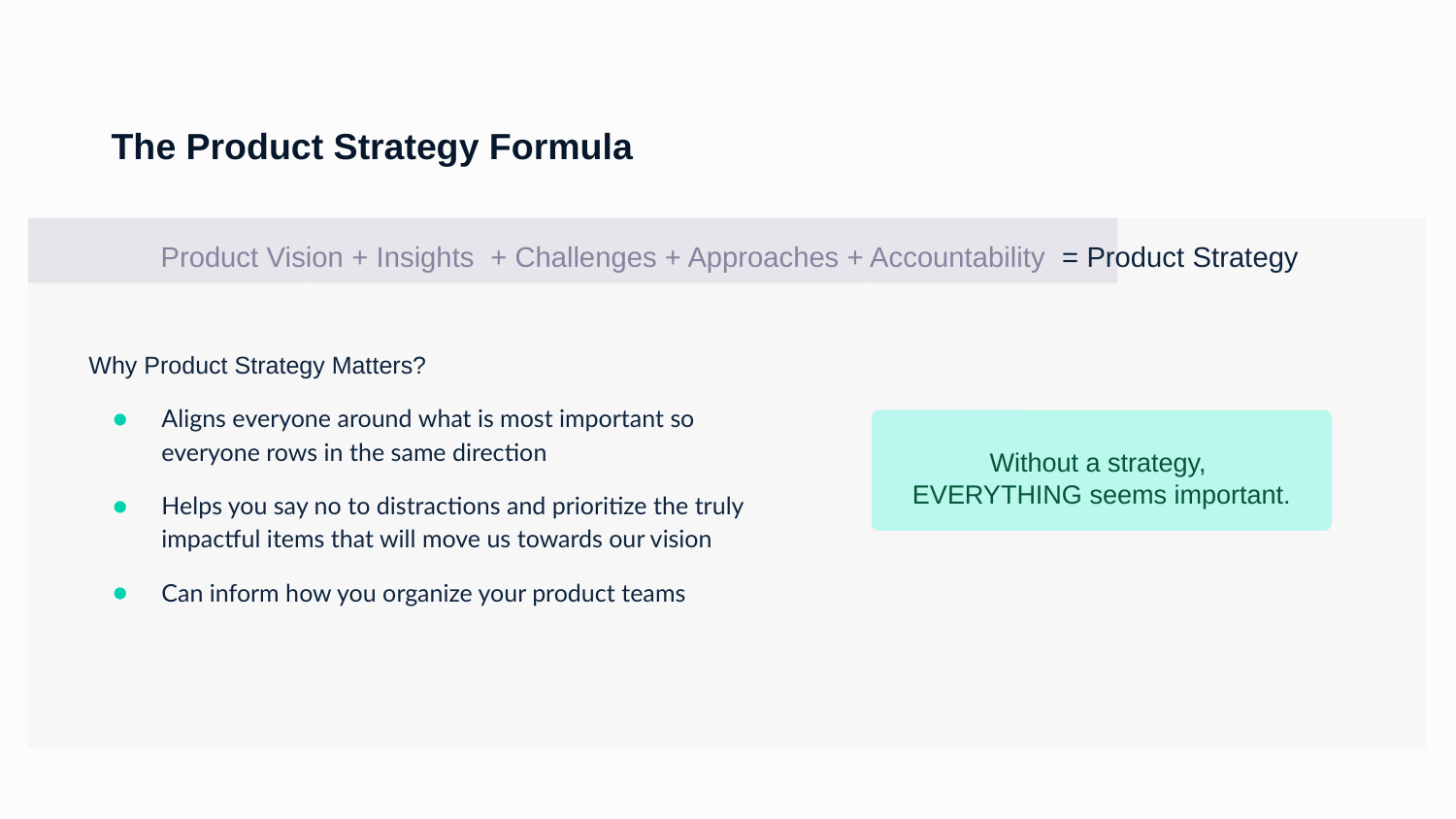

# The Product Strategy Formula

Product Vision + Insights  + Challenges + Approaches + Accountability  = Product Strategy

Why Product Strategy Matters?
Aligns everyone around what is most important so everyone rows in the same direction
Helps you say no to distractions and prioritize the truly impactful items that will move us towards our vision
Can inform how you organize your product teams
Without a strategy,
EVERYTHING seems important.